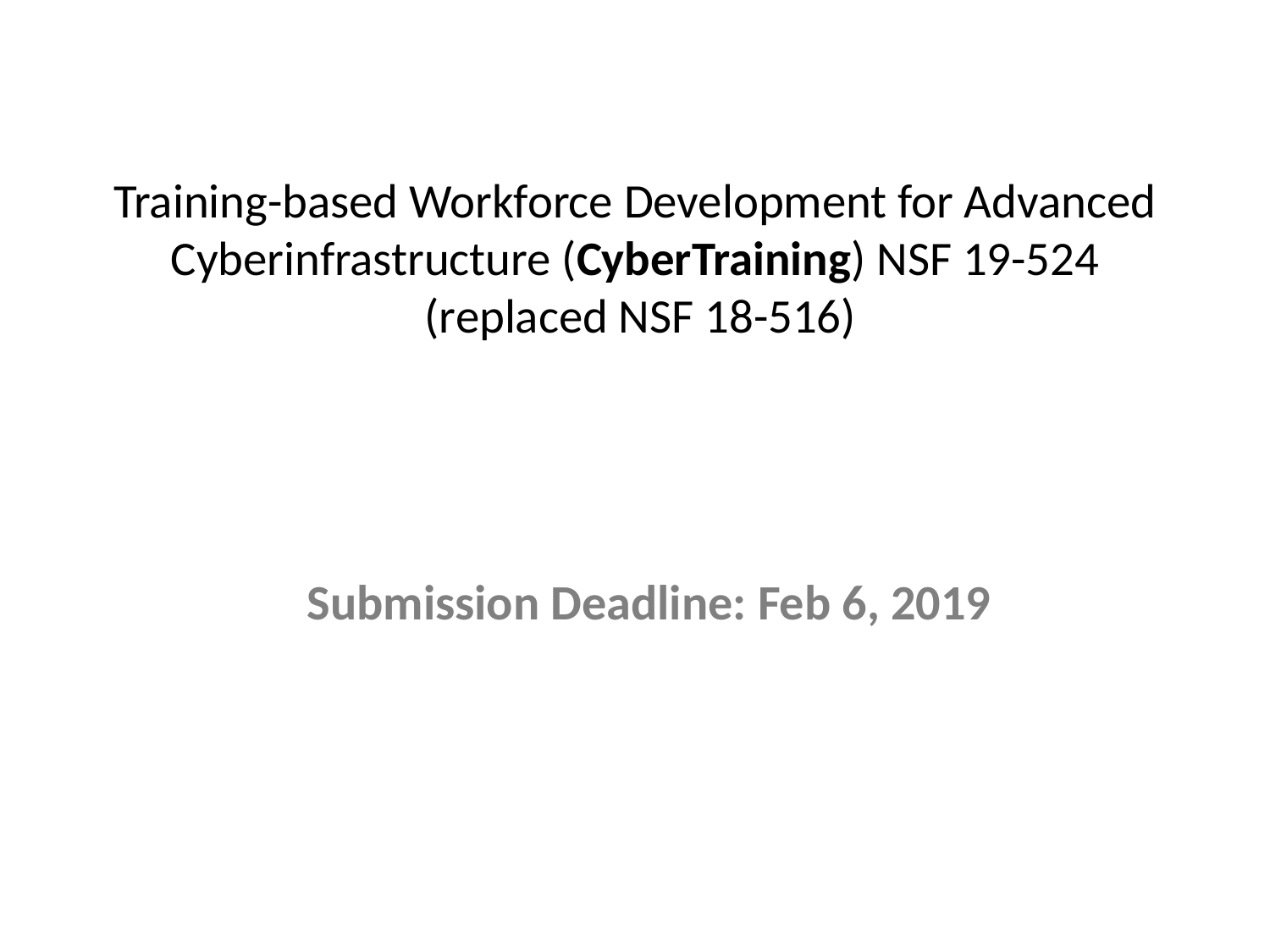

# Training-based Workforce Development for Advanced Cyberinfrastructure (CyberTraining) NSF 19-524 (replaced NSF 18-516)
Submission Deadline: Feb 6, 2019